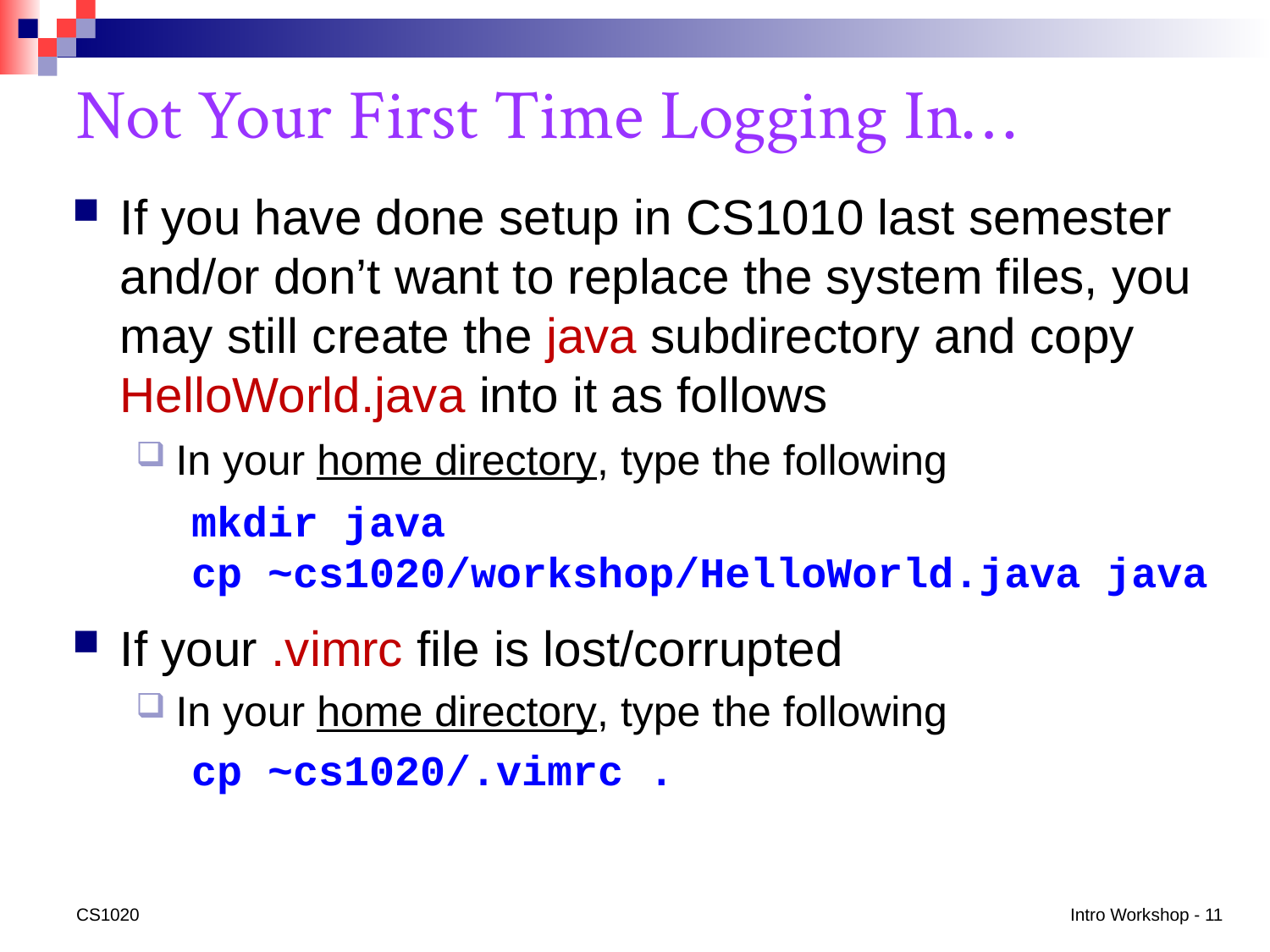

# Not Your First Time Logging In…
If you have done setup in CS1010 last semester and/or don’t want to replace the system files, you may still create the java subdirectory and copy HelloWorld.java into it as follows
In your home directory, type the following
mkdir java
cp ~cs1020/workshop/HelloWorld.java java
If your .vimrc file is lost/corrupted
In your home directory, type the following
cp ~cs1020/.vimrc .
CS1020
Intro Workshop - 11